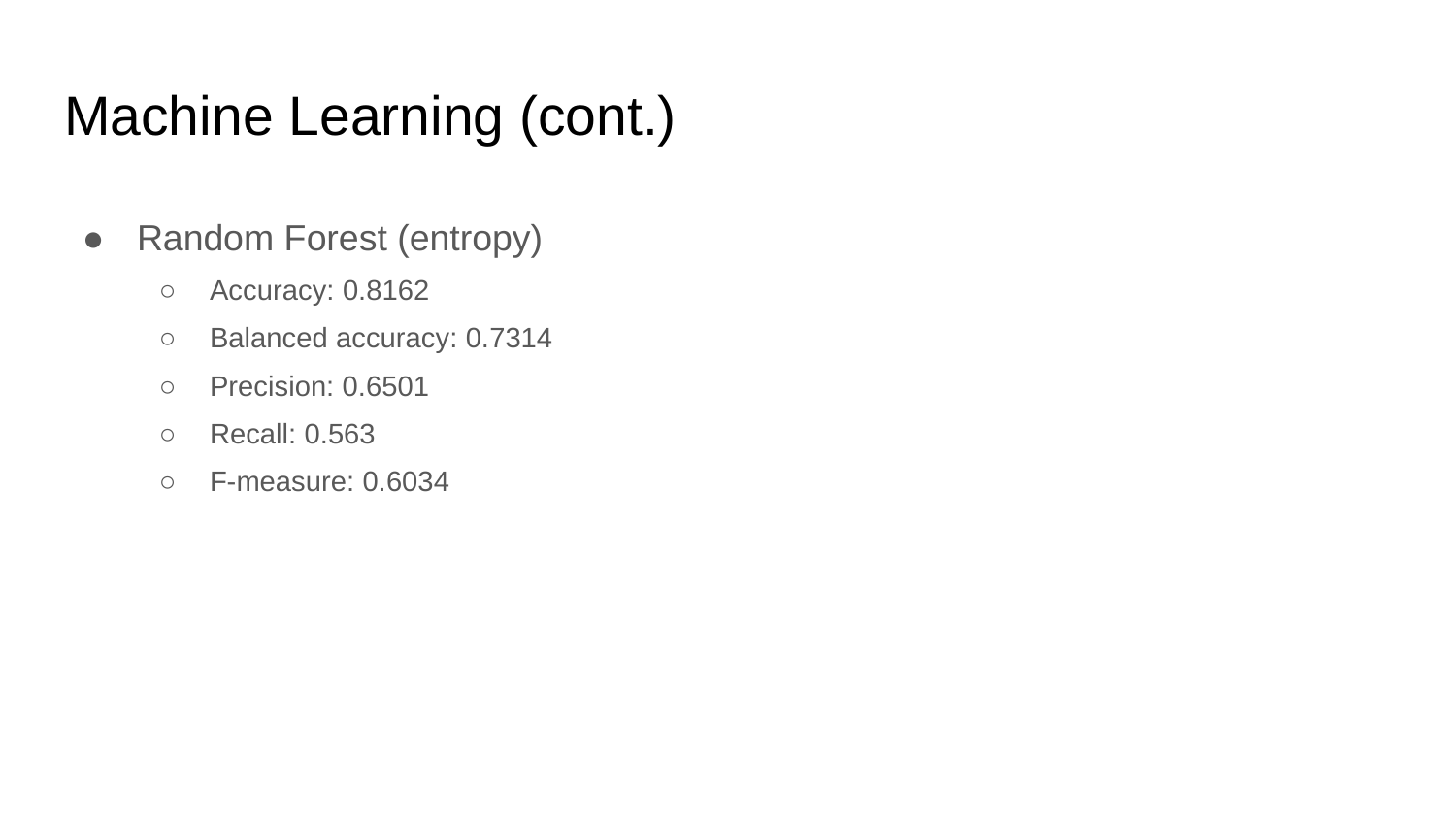

# Machine Learning (cont.)
Random Forest (entropy)
Accuracy: 0.8162
Balanced accuracy: 0.7314
Precision: 0.6501
Recall: 0.563
F-measure: 0.6034